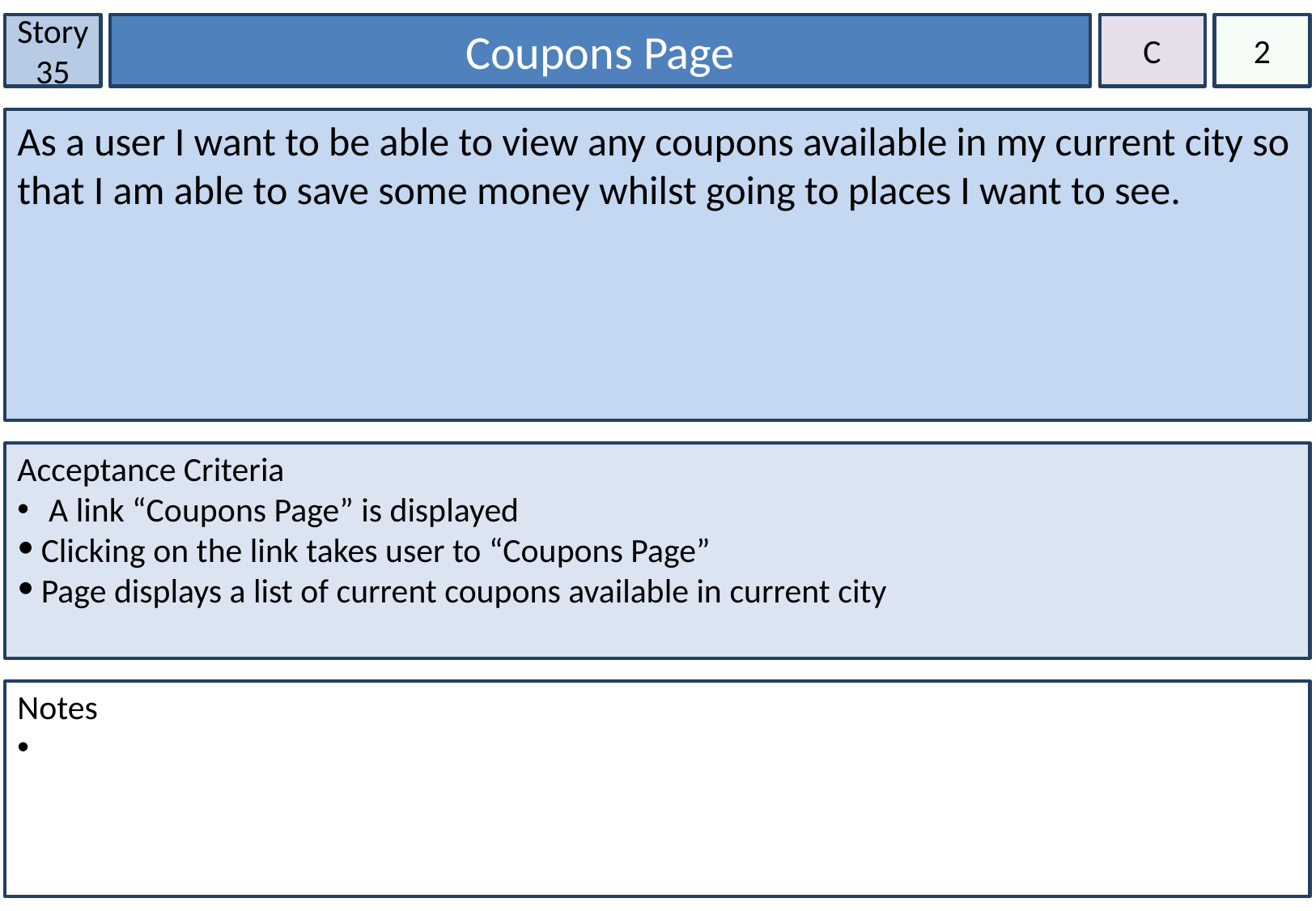

Story 35
Coupons Page
C
2
As a user I want to be able to view any coupons available in my current city so that I am able to save some money whilst going to places I want to see.
Acceptance Criteria
 A link “Coupons Page” is displayed
Clicking on the link takes user to “Coupons Page”
Page displays a list of current coupons available in current city
Notes